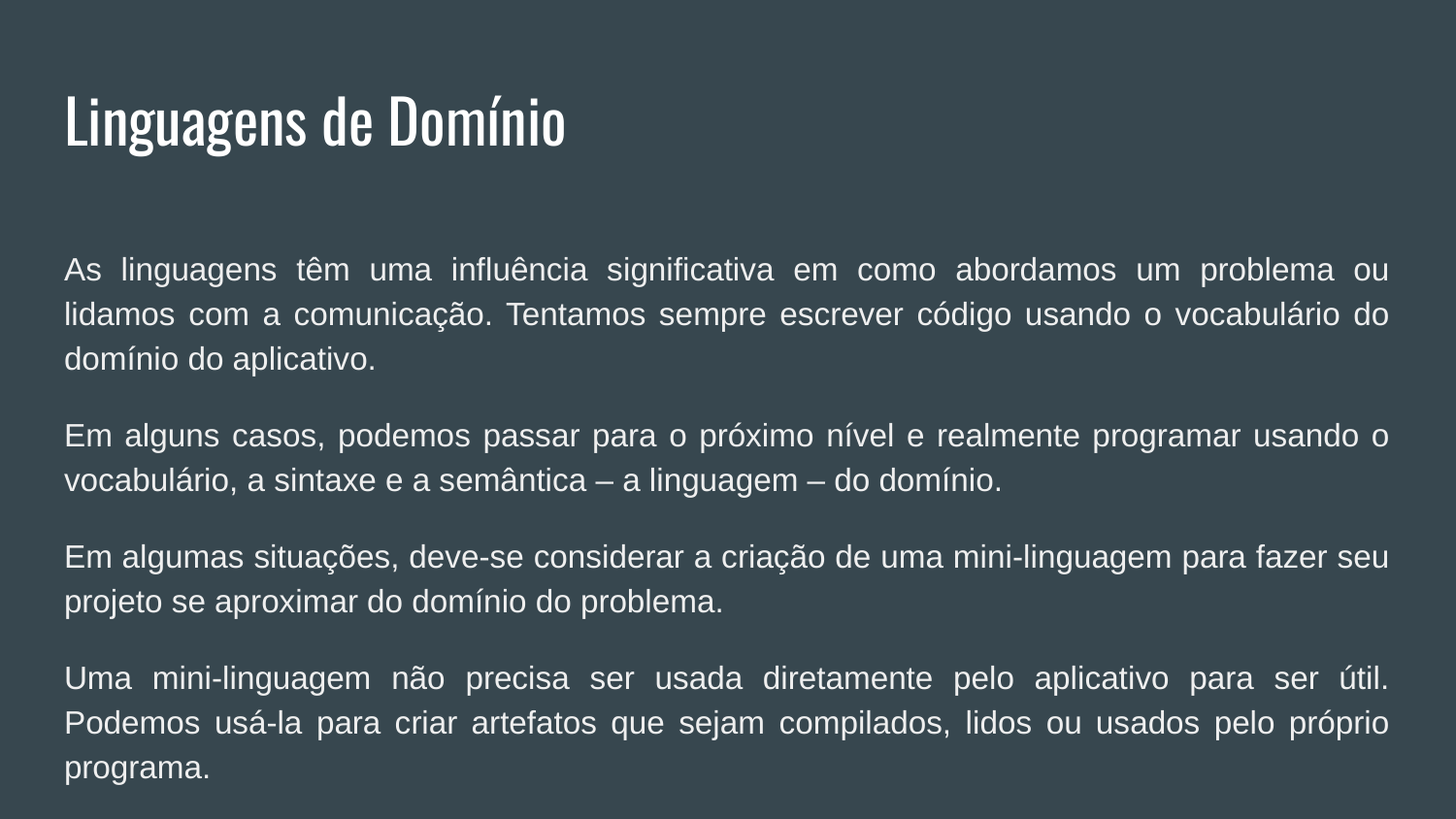

# Linguagens de Domínio
As linguagens têm uma influência significativa em como abordamos um problema ou lidamos com a comunicação. Tentamos sempre escrever código usando o vocabulário do domínio do aplicativo.
Em alguns casos, podemos passar para o próximo nível e realmente programar usando o vocabulário, a sintaxe e a semântica – a linguagem – do domínio.
Em algumas situações, deve-se considerar a criação de uma mini-linguagem para fazer seu projeto se aproximar do domínio do problema.
Uma mini-linguagem não precisa ser usada diretamente pelo aplicativo para ser útil. Podemos usá-la para criar artefatos que sejam compilados, lidos ou usados pelo próprio programa.